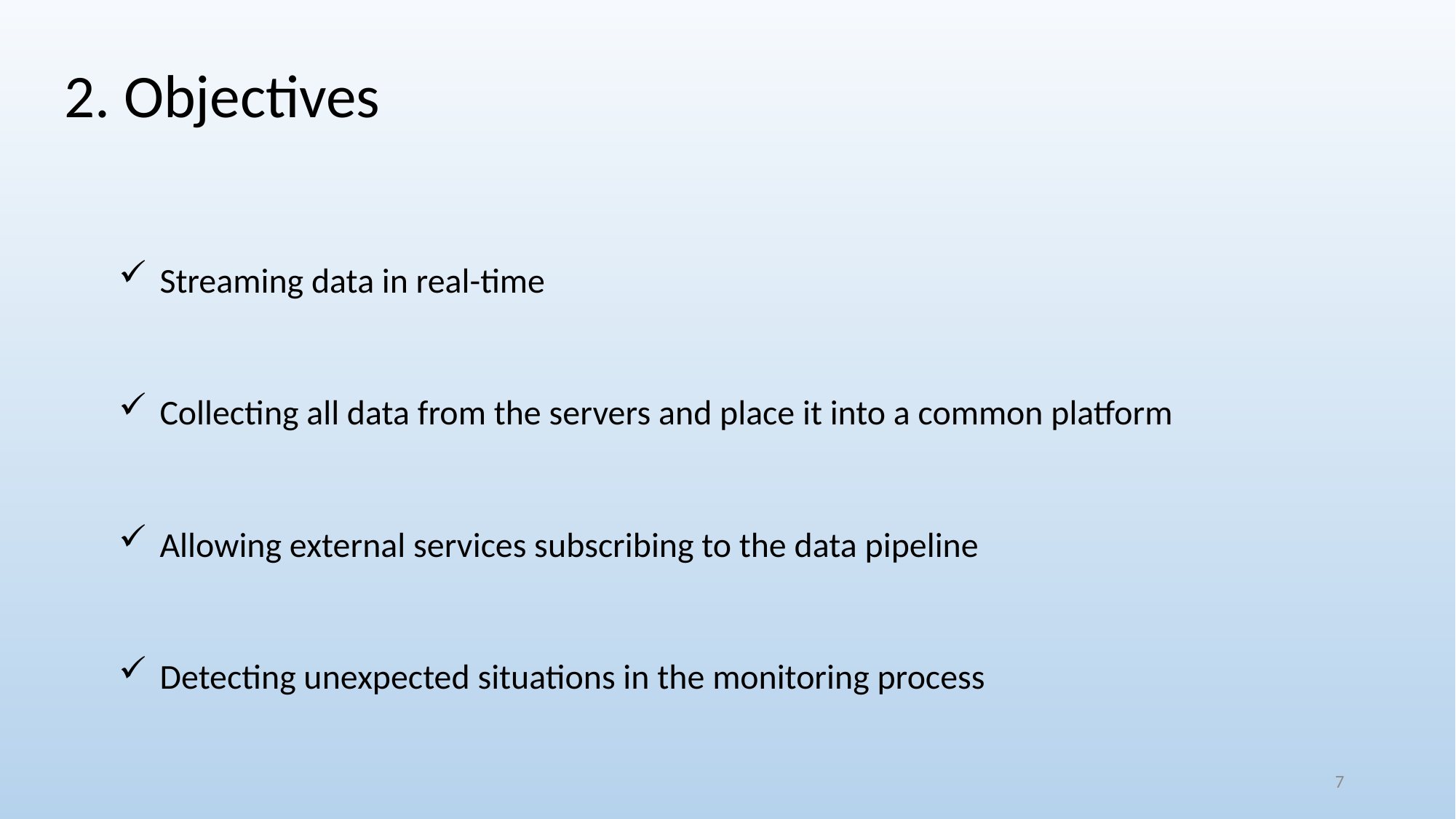

2. Objectives
Streaming data in real-time
Collecting all data from the servers and place it into a common platform
Allowing external services subscribing to the data pipeline
Detecting unexpected situations in the monitoring process

7